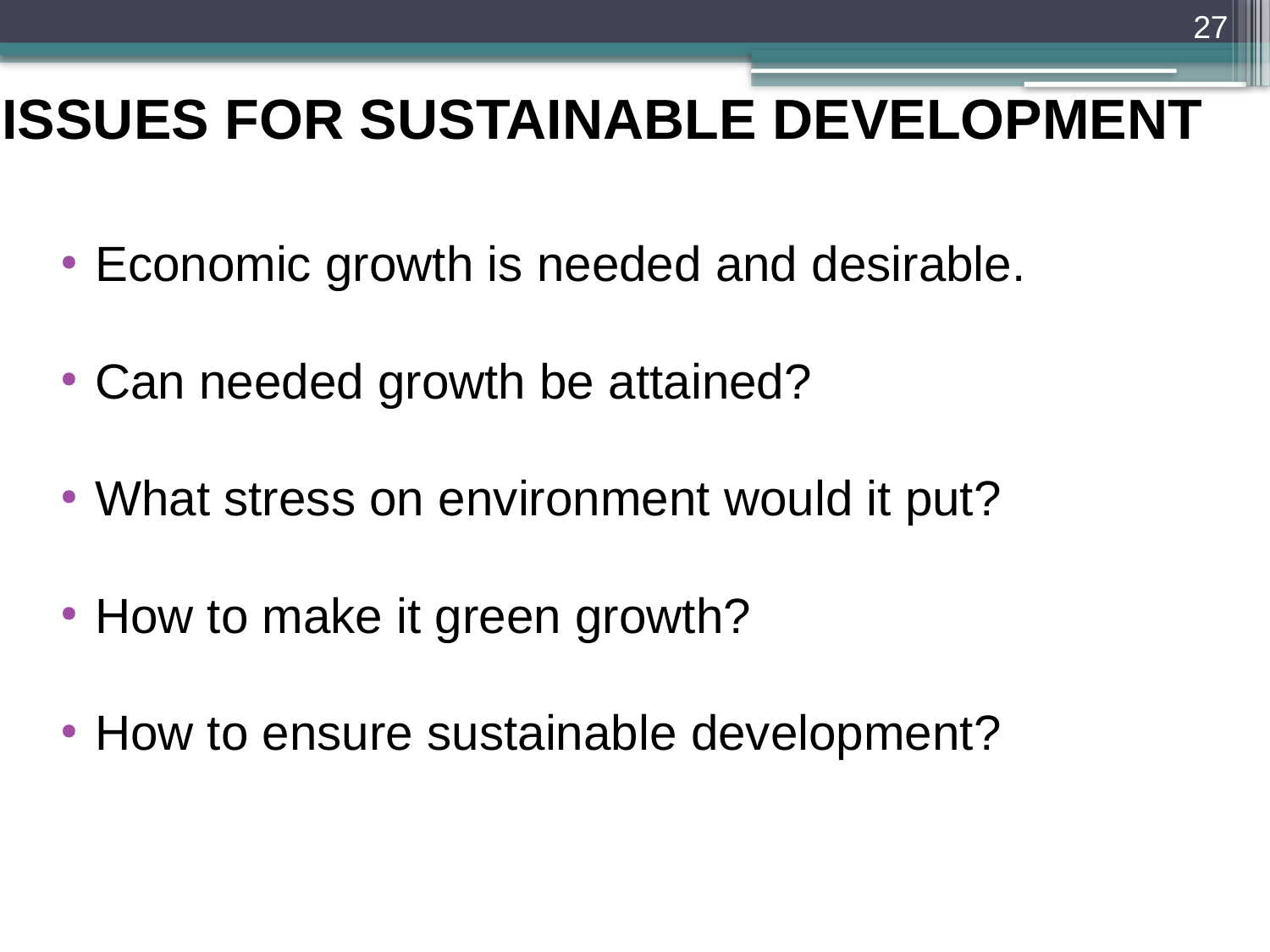

27
ISSUES FOR SUSTAINABLE DEVELOPMENT
Economic growth is needed and desirable.

Can needed growth be attained?

What stress on environment would it put?

How to make it green growth?

How to ensure sustainable development?